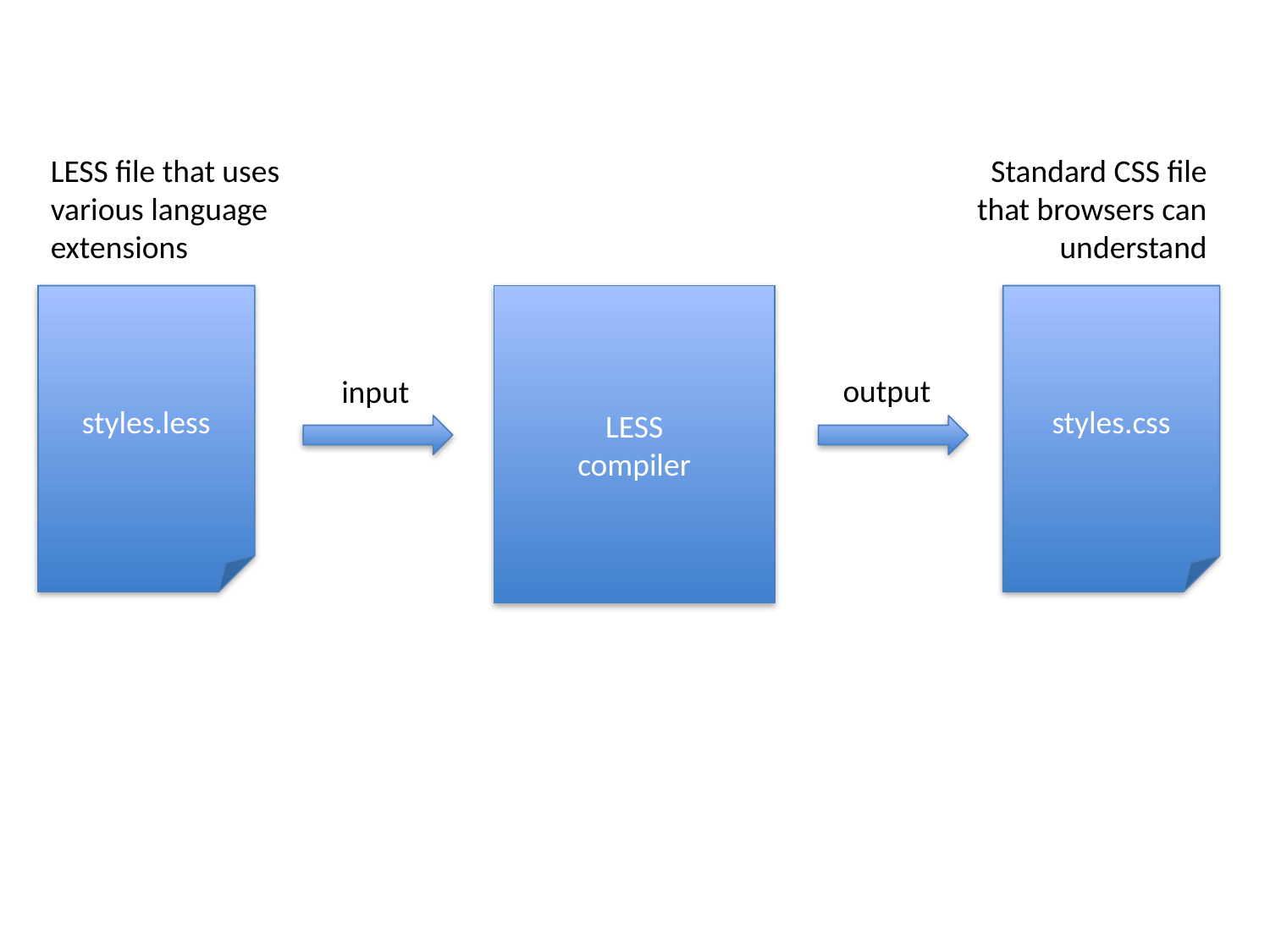

LESS file that uses various language extensions
Standard CSS file that browsers can understand
styles.less
LESS
compiler
styles.css
output
input